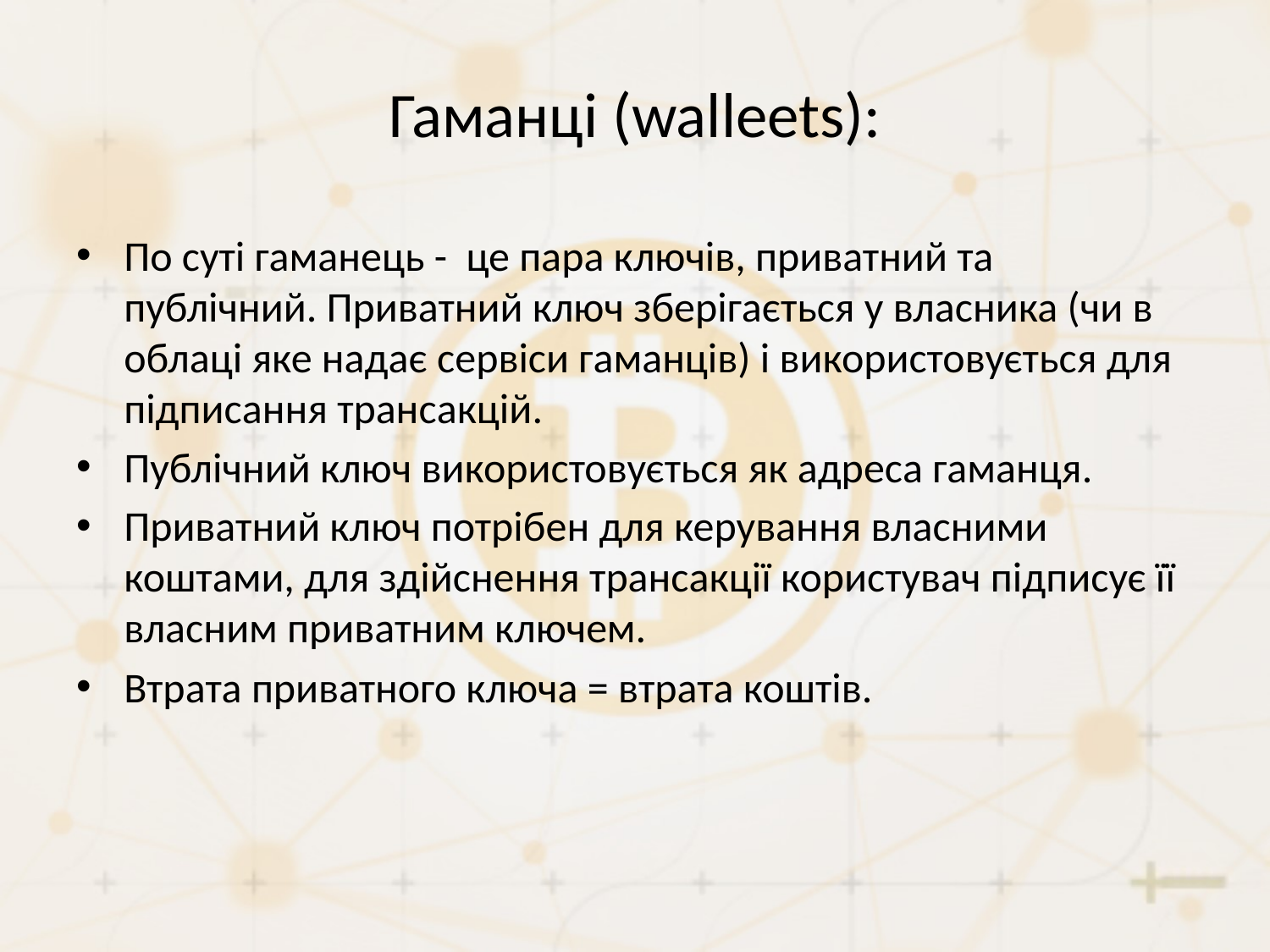

# Гаманці (walleets):
По суті гаманець -  це пара ключів, приватний та публічний. Приватний ключ зберігається у власника (чи в облаці яке надає сервіси гаманців) і використовується для підписання трансакцій.
Публічний ключ використовується як адреса гаманця.
Приватний ключ потрібен для керування власними коштами, для здійснення трансакції користувач підписує її власним приватним ключем.
Втрата приватного ключа = втрата коштів.